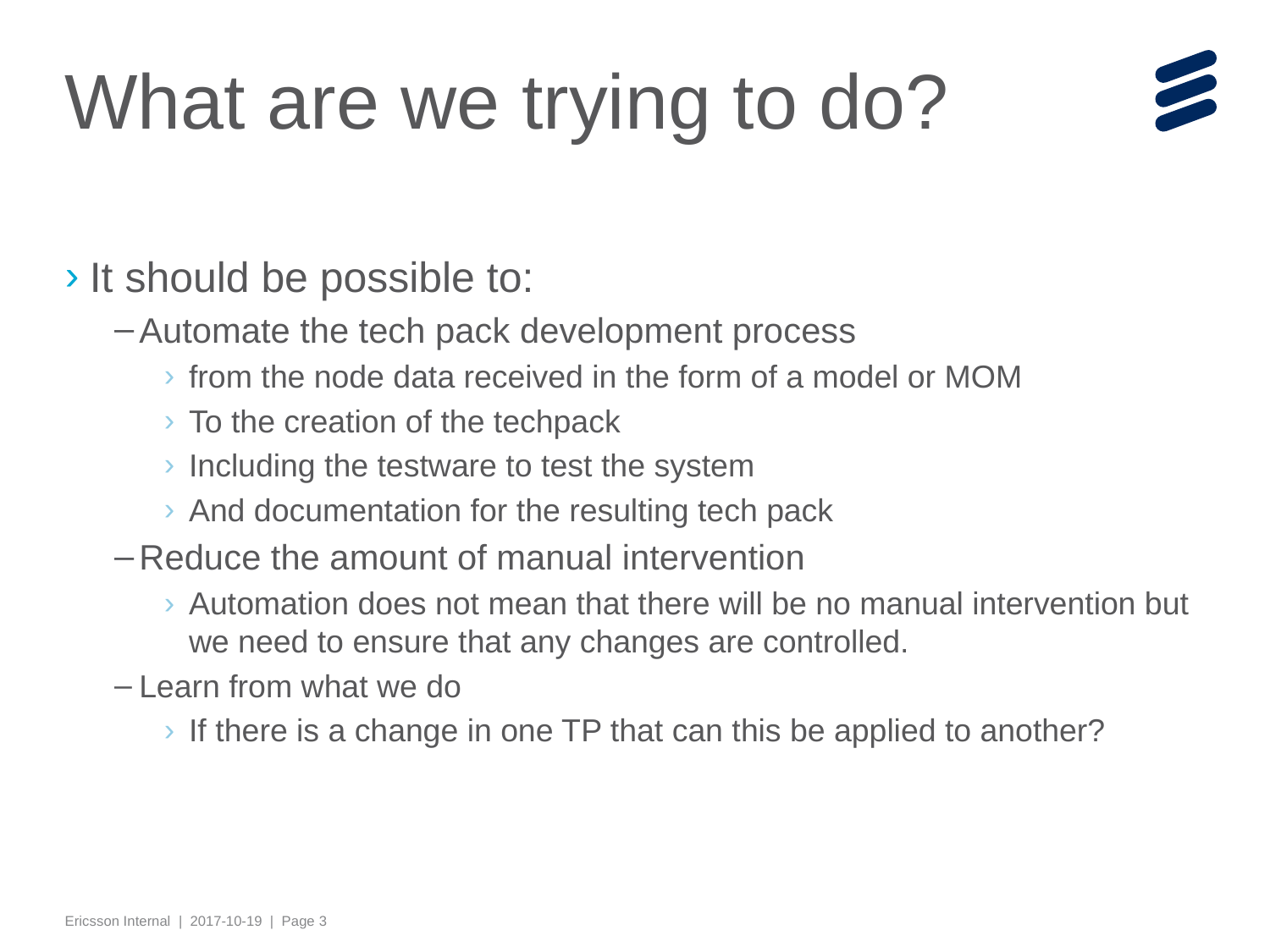

# What are we trying to do?
It should be possible to:
Automate the tech pack development process
from the node data received in the form of a model or MOM
To the creation of the techpack
Including the testware to test the system
And documentation for the resulting tech pack
Reduce the amount of manual intervention
Automation does not mean that there will be no manual intervention but we need to ensure that any changes are controlled.
Learn from what we do
If there is a change in one TP that can this be applied to another?